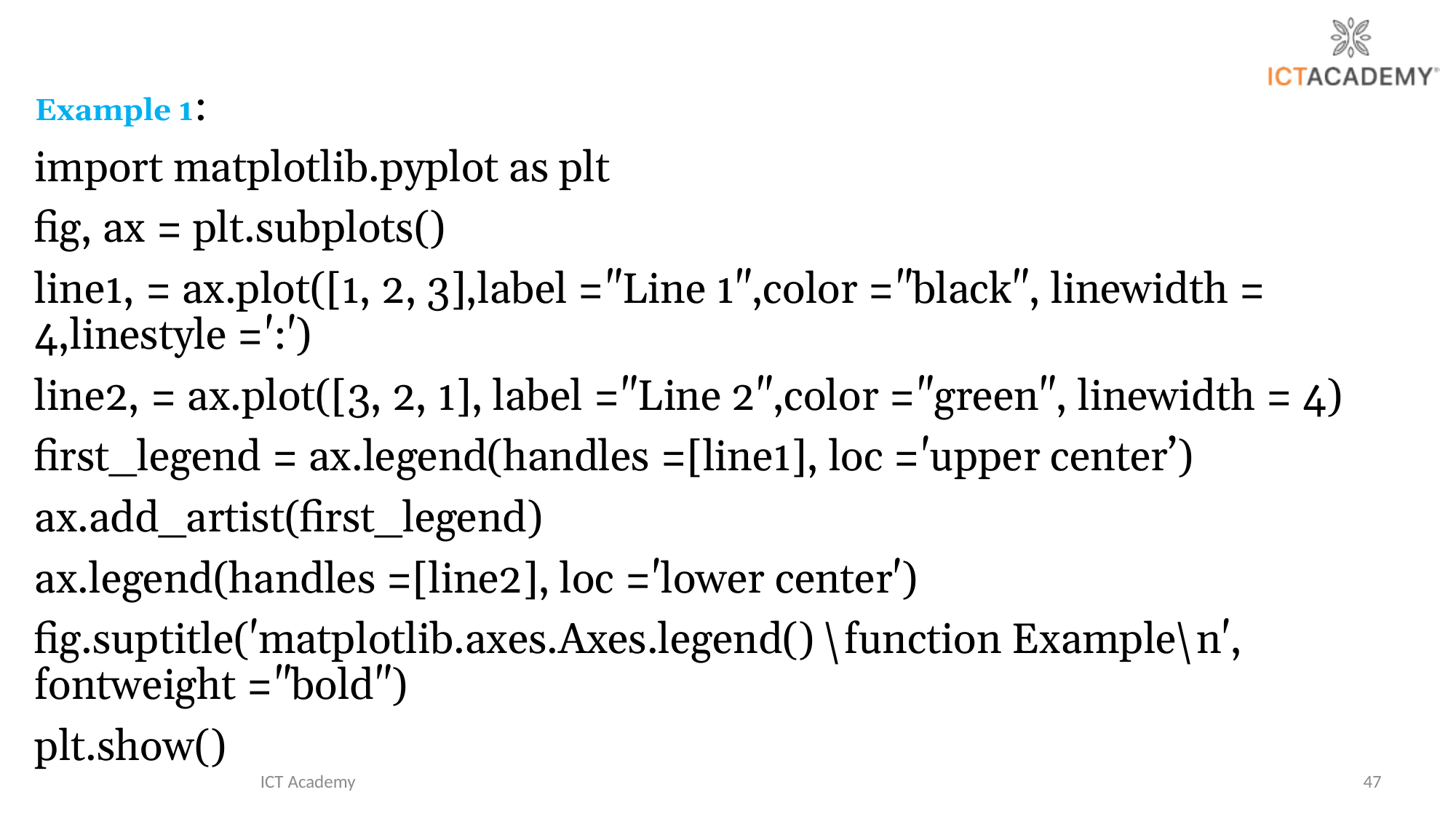

Example 1:
import matplotlib.pyplot as plt
fig, ax = plt.subplots()
line1, = ax.plot([1, 2, 3],label ="Line 1",color ="black", linewidth = 4,linestyle =':')
line2, = ax.plot([3, 2, 1], label ="Line 2",color ="green", linewidth = 4)
first_legend = ax.legend(handles =[line1], loc ='upper center’)
ax.add_artist(first_legend)
ax.legend(handles =[line2], loc ='lower center')
fig.suptitle('matplotlib.axes.Axes.legend() \function Example\n', fontweight ="bold")
plt.show()
ICT Academy
47